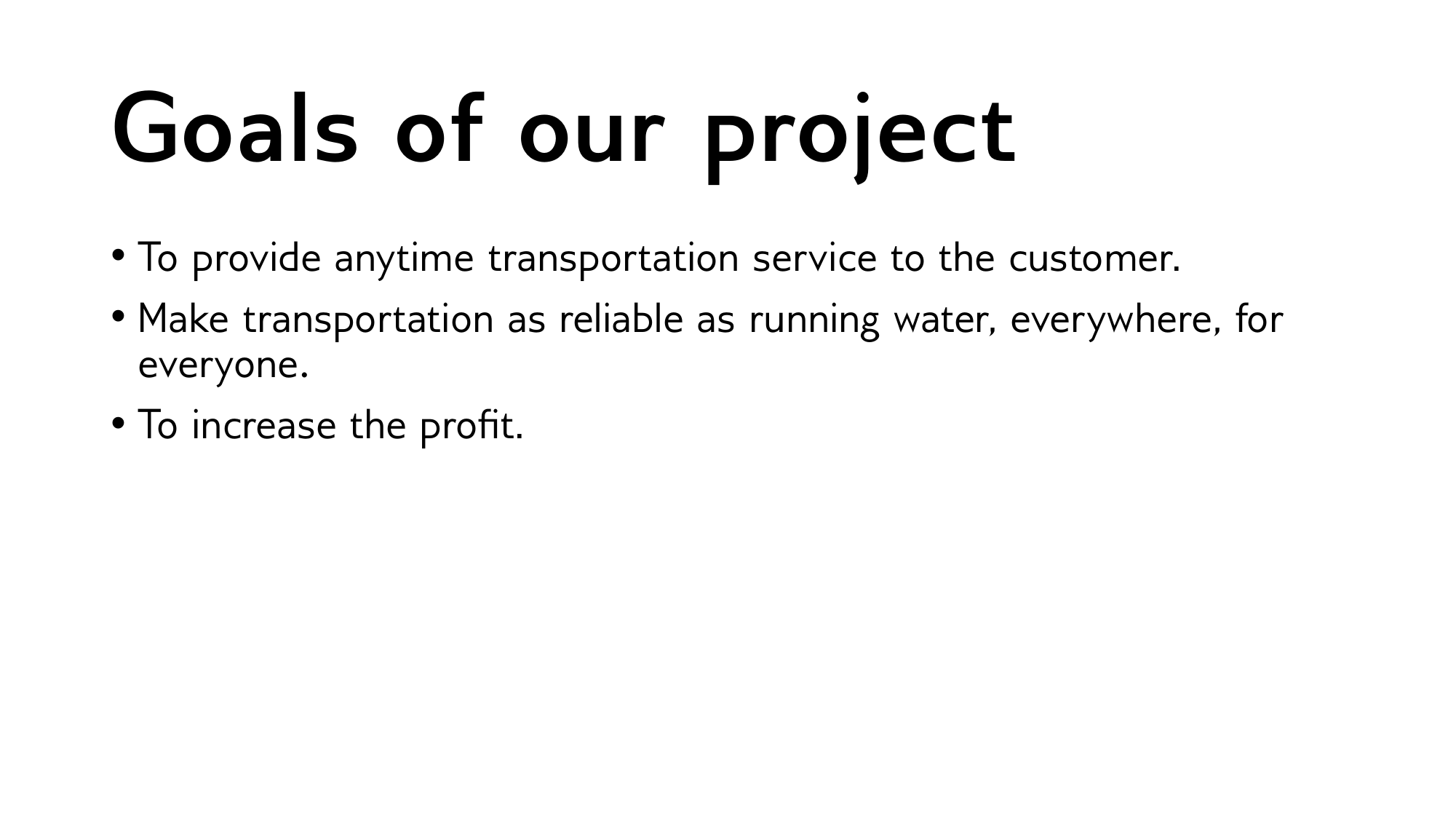

# Goals of our project
To provide anytime transportation service to the customer.
Make transportation as reliable as running water, everywhere, for everyone.
To increase the profit.